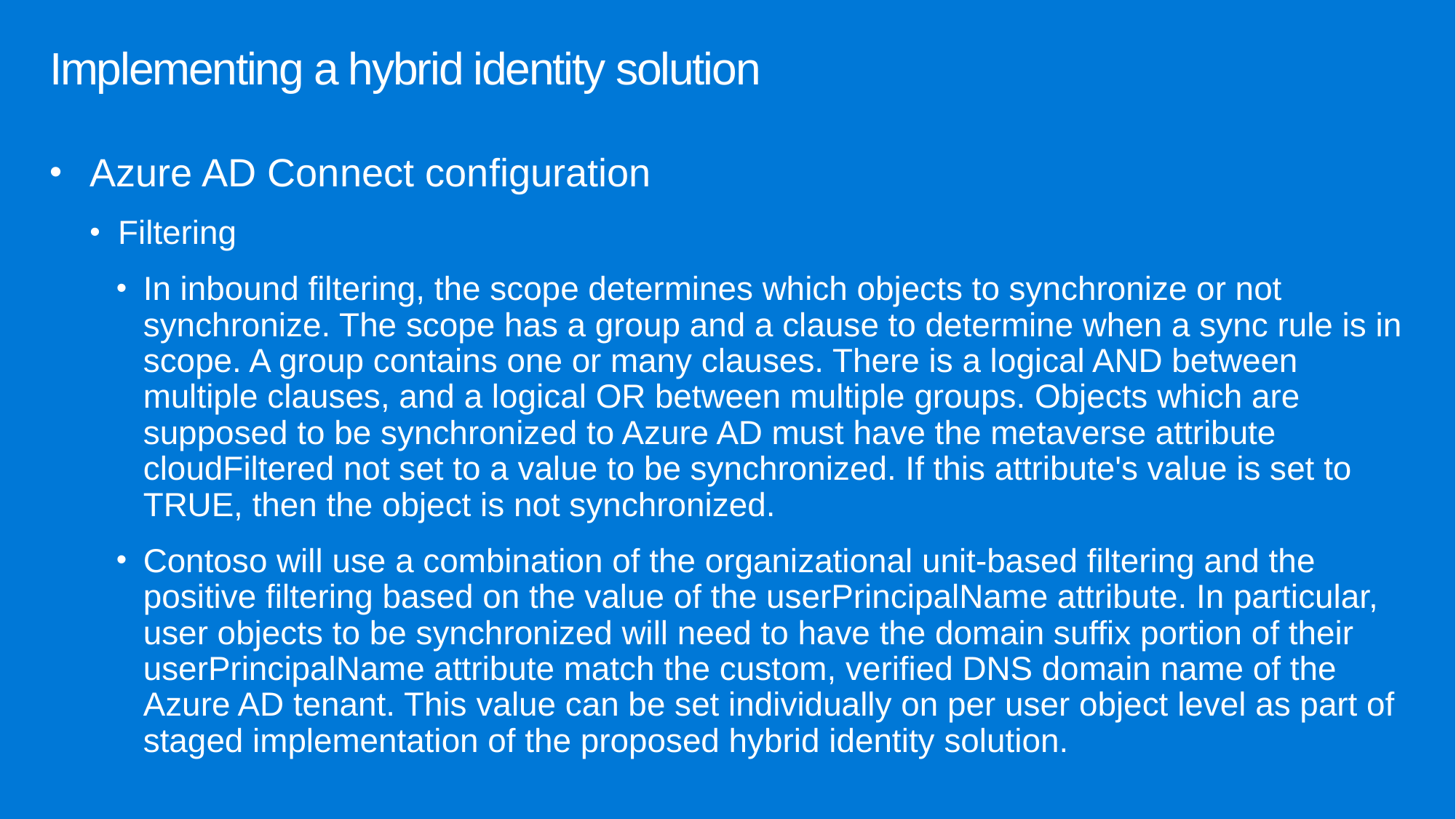

# Implementing a hybrid identity solution
Azure AD Connect configuration
Filtering
In inbound filtering, the scope determines which objects to synchronize or not synchronize. The scope has a group and a clause to determine when a sync rule is in scope. A group contains one or many clauses. There is a logical AND between multiple clauses, and a logical OR between multiple groups. Objects which are supposed to be synchronized to Azure AD must have the metaverse attribute cloudFiltered not set to a value to be synchronized. If this attribute's value is set to TRUE, then the object is not synchronized.
Contoso will use a combination of the organizational unit-based filtering and the positive filtering based on the value of the userPrincipalName attribute. In particular, user objects to be synchronized will need to have the domain suffix portion of their userPrincipalName attribute match the custom, verified DNS domain name of the Azure AD tenant. This value can be set individually on per user object level as part of staged implementation of the proposed hybrid identity solution.